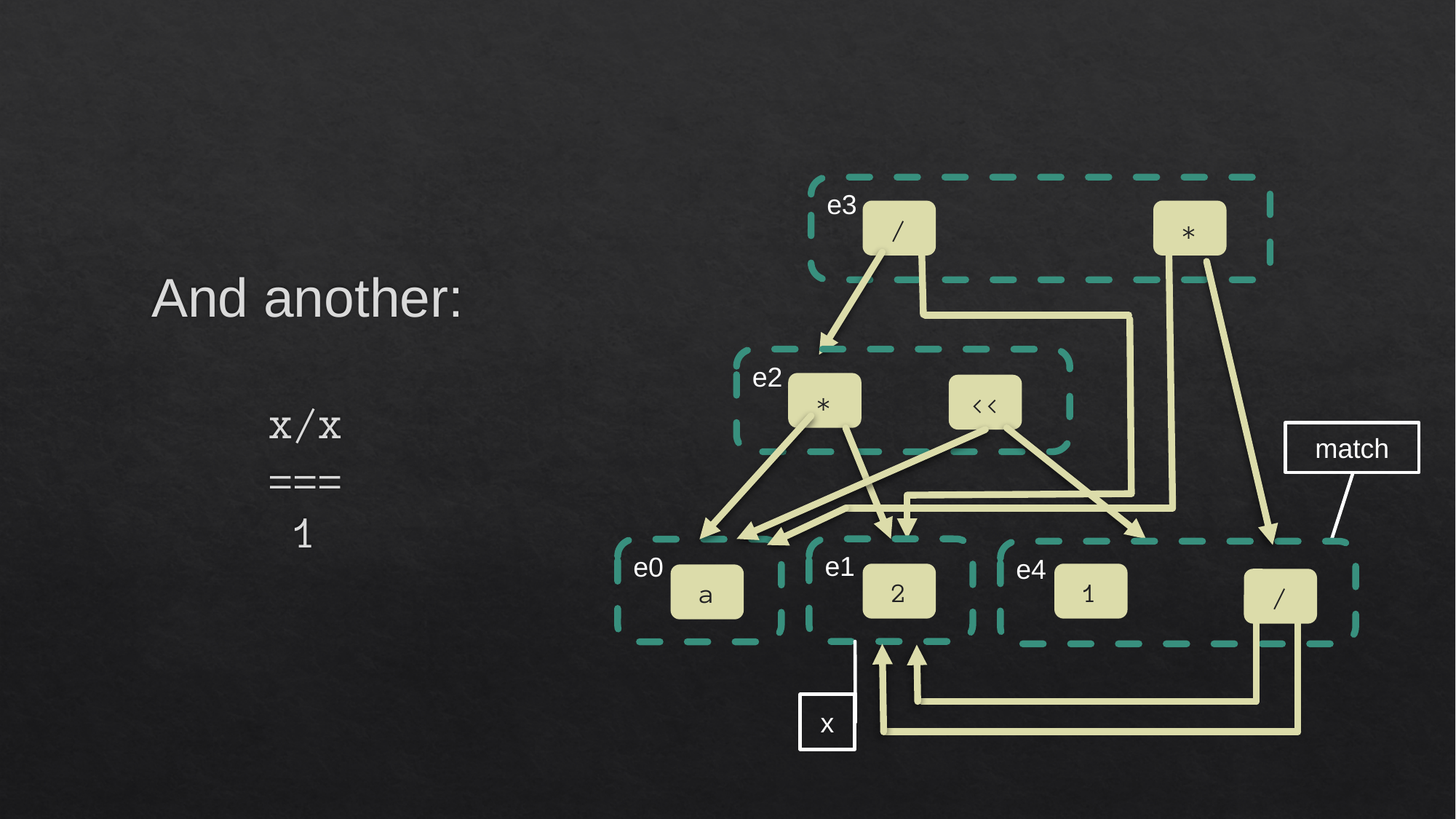

# And another: x/x === 1
e3
/
*
e2
*
<<
e1
e0
e4
2
1
a
/
match
x